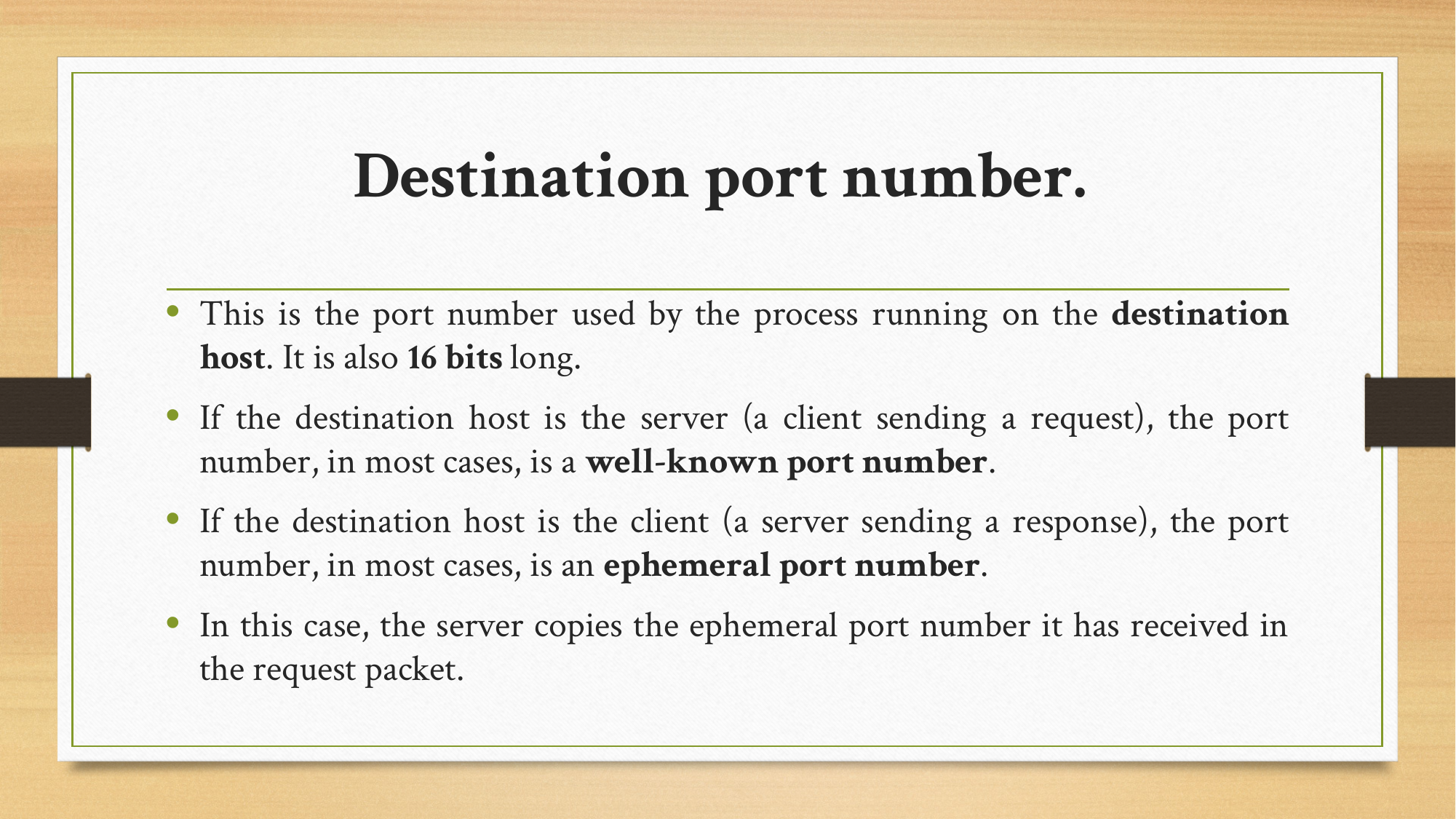

# Destination port number.

This is the port number used by the process running on the destination host. It is also 16 bits long.
If the destination host is the server (a client sending a request), the port number, in most cases, is a well-known port number.
If the destination host is the client (a server sending a response), the port number, in most cases, is an ephemeral port number.
In this case, the server copies the ephemeral port number it has received in the request packet.